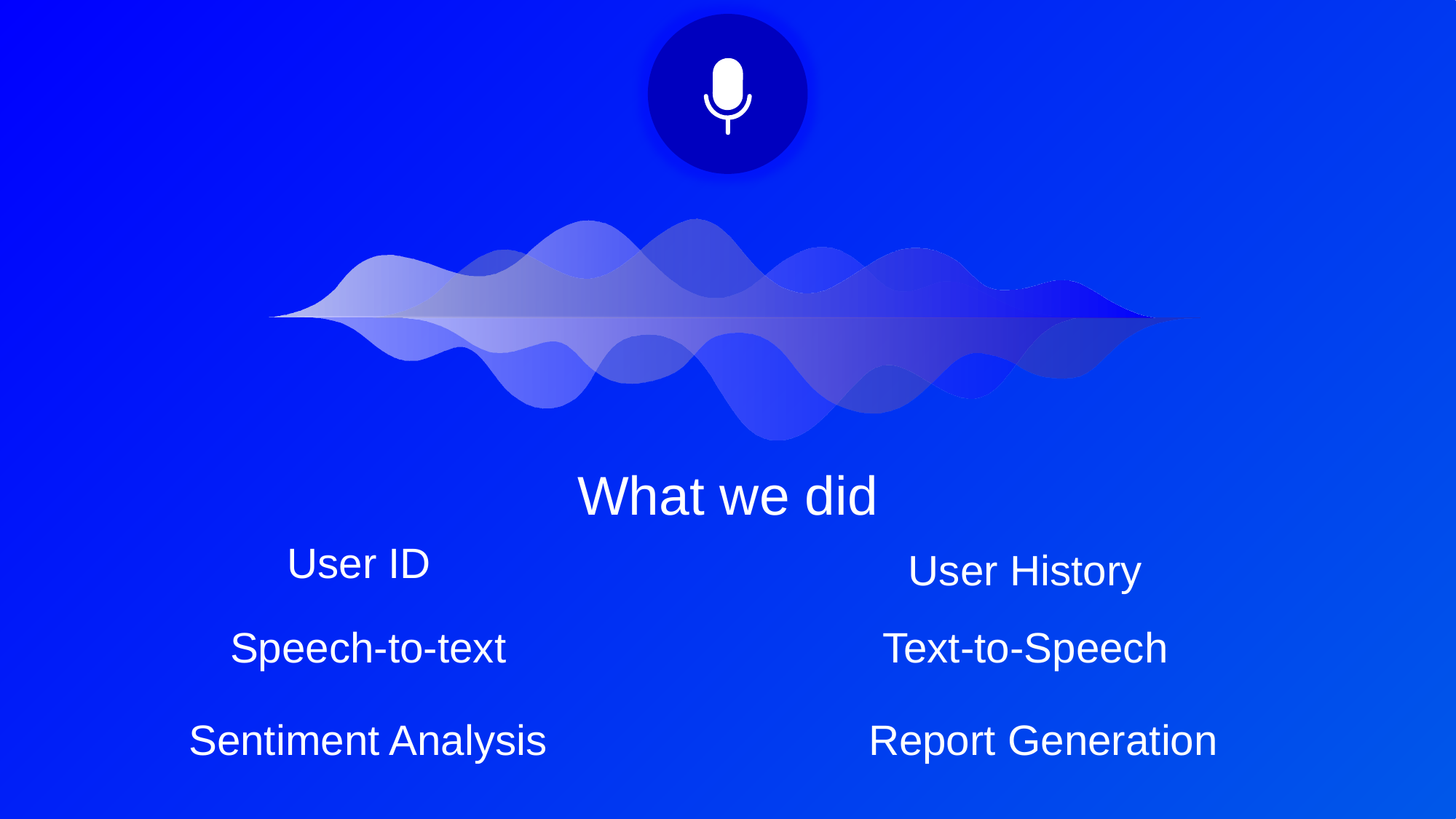

What we did
User ID
User History
Speech-to-text
Text-to-Speech
Sentiment Analysis
Report Generation